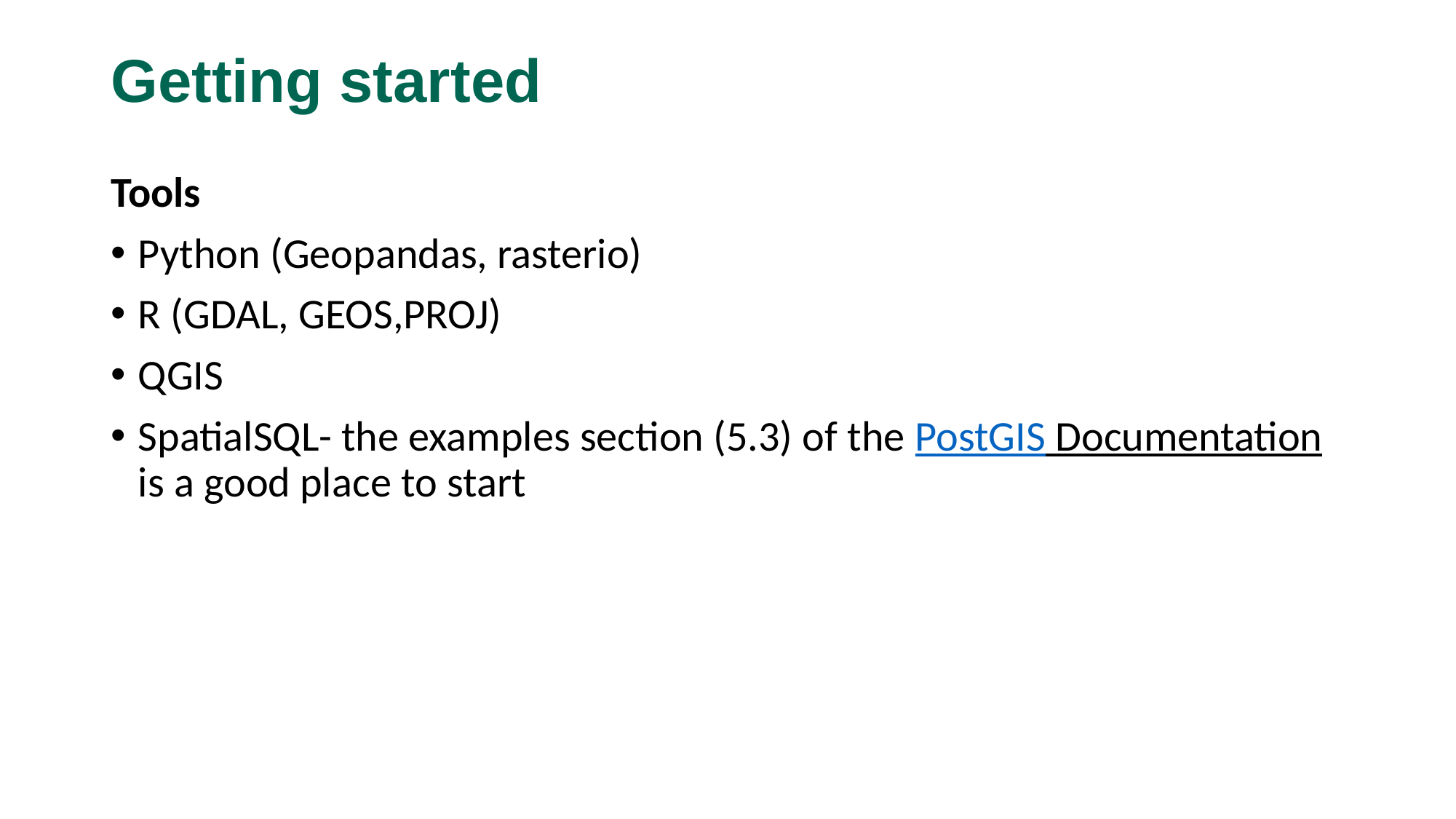

# Getting started
Tools
Python (Geopandas, rasterio)
R (GDAL, GEOS,PROJ)
QGIS
SpatialSQL- the examples section (5.3) of the PostGIS Documentation is a good place to start